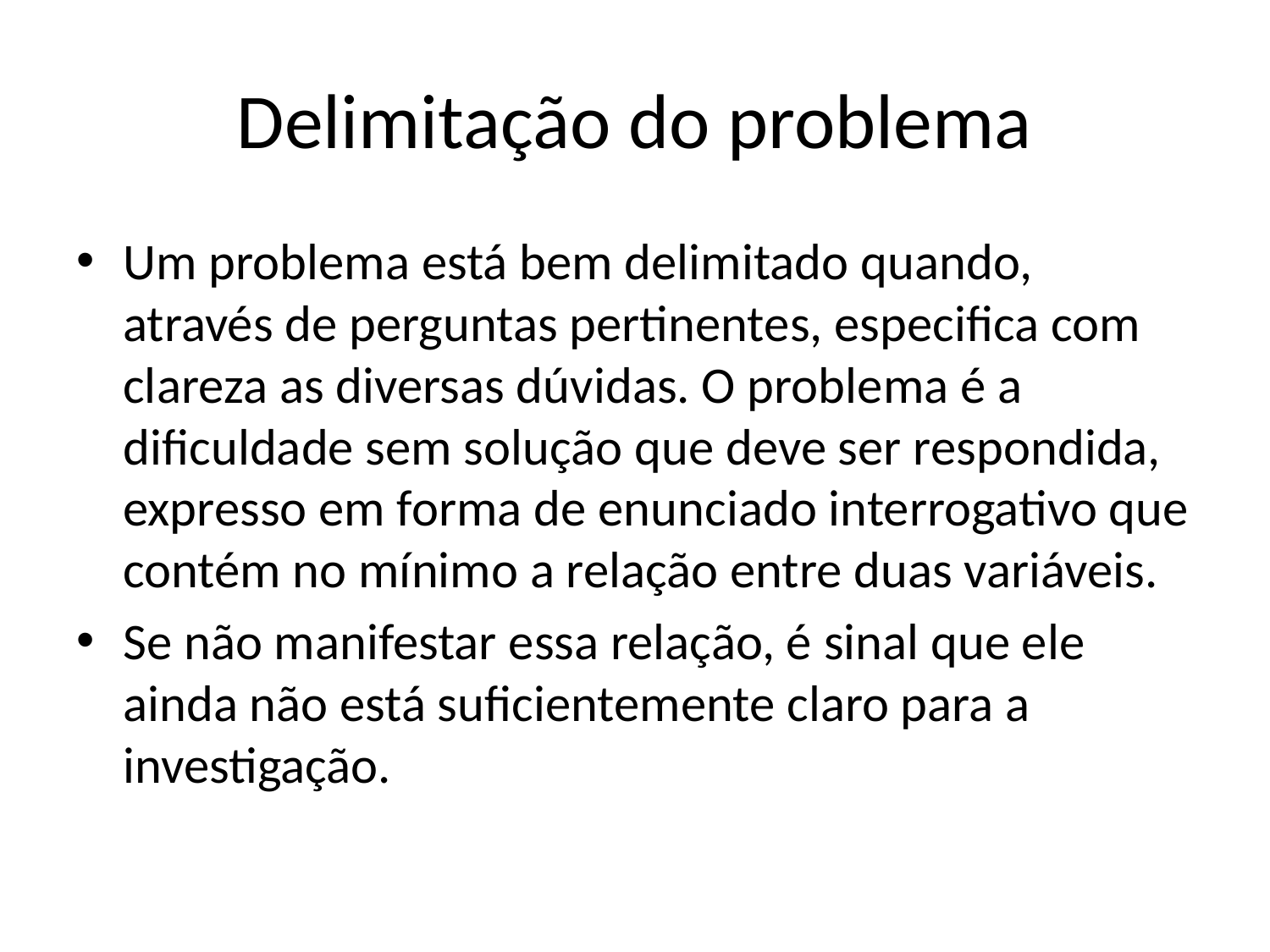

# Delimitação do problema
Um problema está bem delimitado quando, através de perguntas pertinentes, especifica com clareza as diversas dúvidas. O problema é a dificuldade sem solução que deve ser respondida, expresso em forma de enunciado interrogativo que contém no mínimo a relação entre duas variáveis.
Se não manifestar essa relação, é sinal que ele ainda não está suficientemente claro para a investigação.